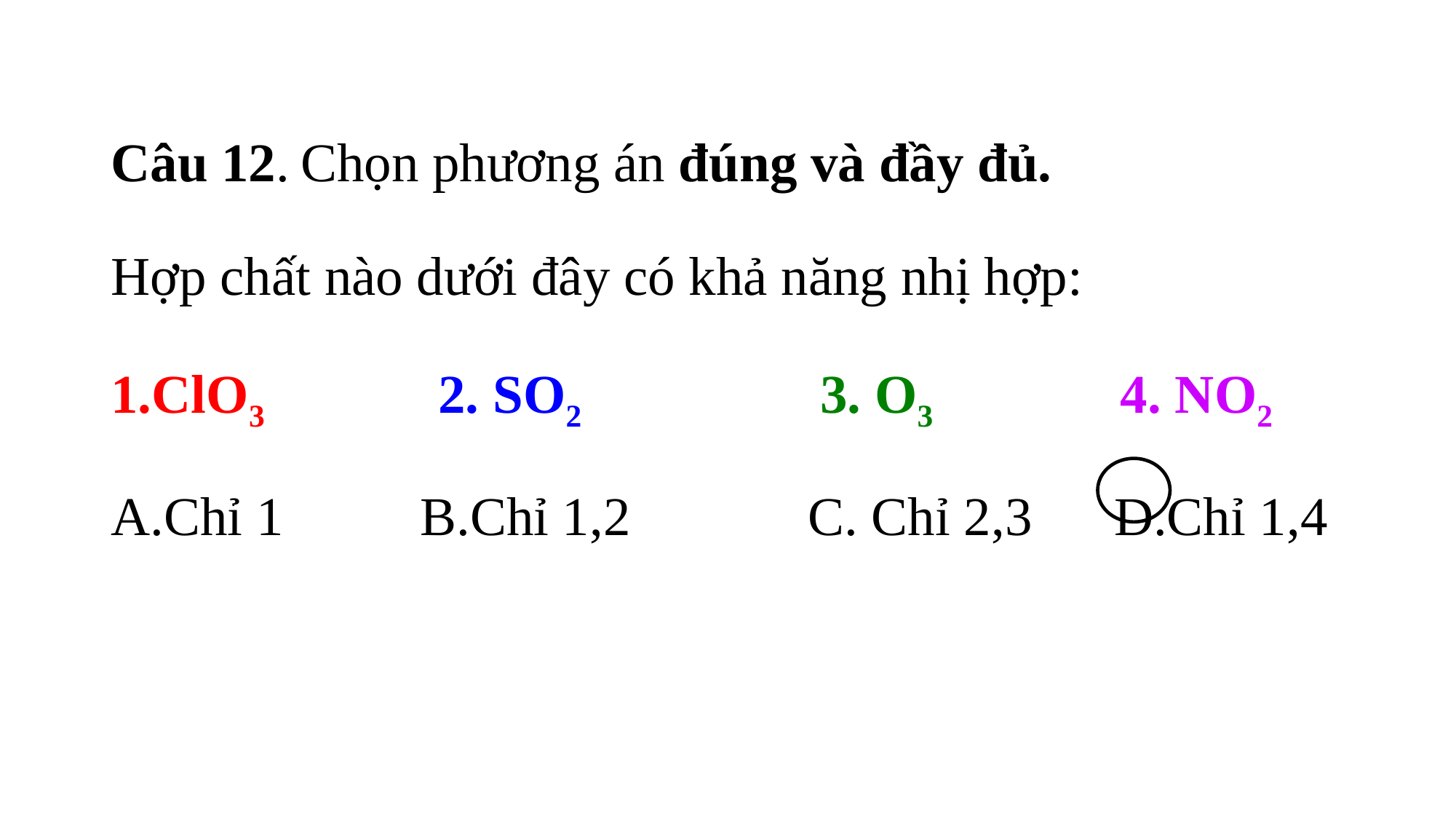

Câu 12. Chọn phương án đúng và đầy đủ.
Hợp chất nào dưới đây có khả năng nhị hợp:
1.ClO3		2. SO2		    3. O3		  4. NO2
A.Chỉ 1          B.Chỉ 1,2             C. Chỉ 2,3      D.Chỉ 1,4